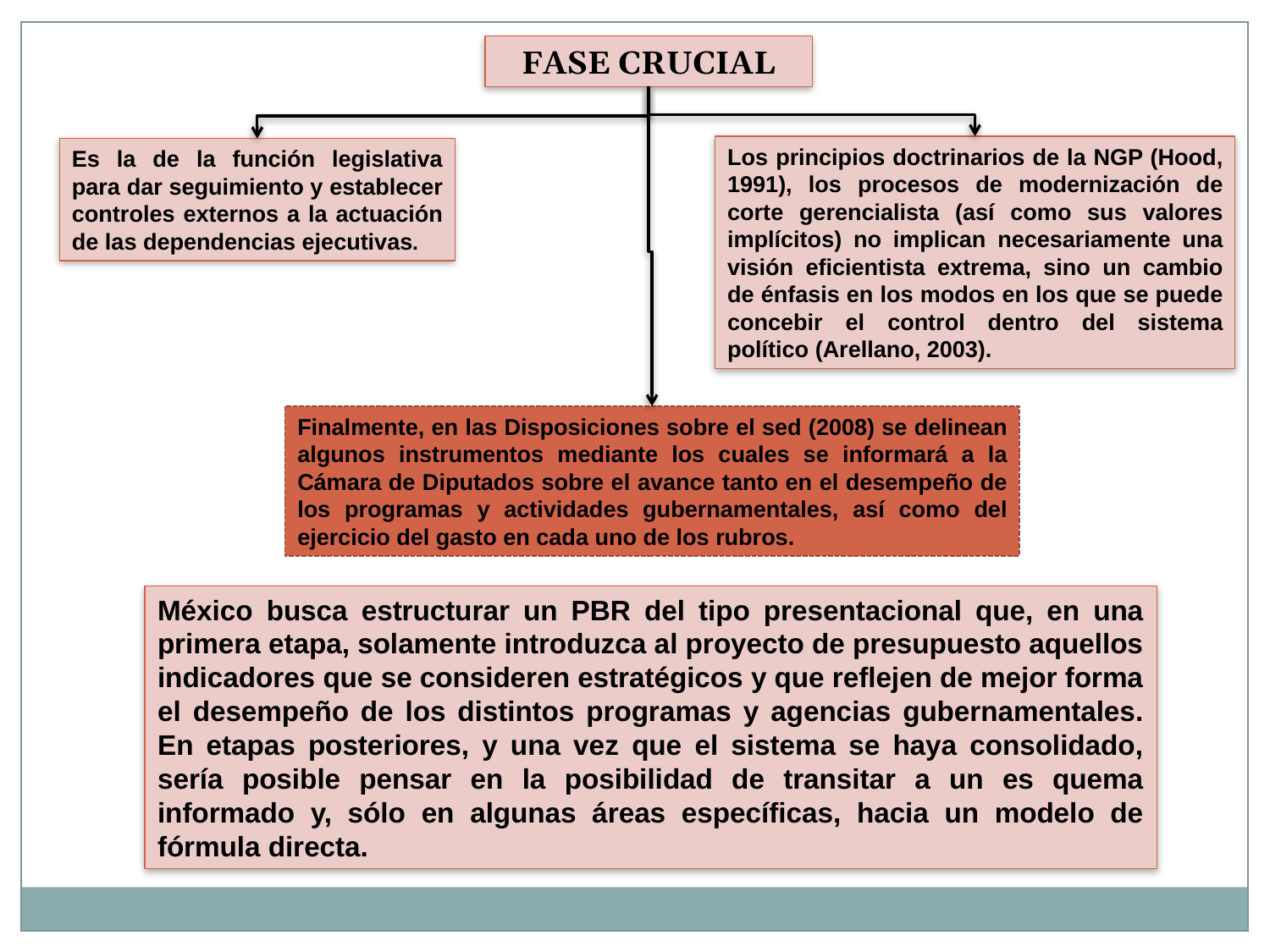

FASE CRUCIAL
Los principios doctrinarios de la NGP (Hood, 1991), los procesos de modernización de corte gerencialista (así como sus valores implícitos) no implican necesariamente una visión eficientista extrema, sino un cambio de énfasis en los modos en los que se puede concebir el control dentro del sistema político (Arellano, 2003).
Es la de la función legislativa para dar seguimiento y establecer controles externos a la actuación de las dependencias ejecutivas.
Finalmente, en las Disposiciones sobre el sed (2008) se delinean algunos instrumentos mediante los cuales se informará a la Cámara de Diputados sobre el avance tanto en el desempeño de los programas y actividades gubernamentales, así como del ejercicio del gasto en cada uno de los rubros.
México busca estructurar un PBR del tipo presentacional que, en una primera etapa, solamente introduzca al proyecto de presupuesto aquellos indicadores que se consideren estratégicos y que reflejen de mejor forma el desempeño de los distintos programas y agencias gubernamentales. En etapas posteriores, y una vez que el sistema se haya consolidado, sería posible pensar en la posibilidad de transitar a un es quema informado y, sólo en algunas áreas específicas, hacia un modelo de fórmula directa.